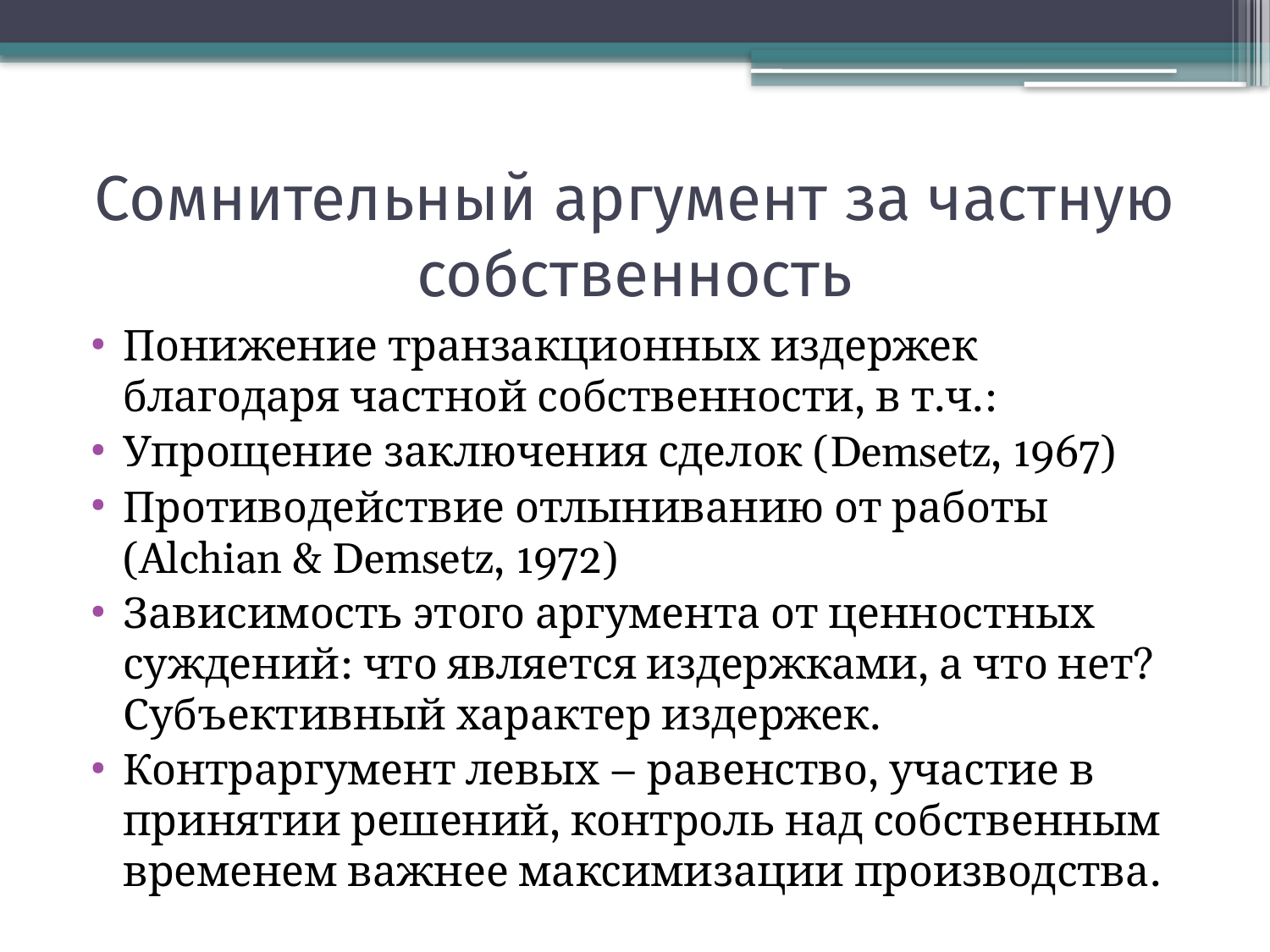

# Сомнительный аргумент за частную собственность
Понижение транзакционных издержек благодаря частной собственности, в т.ч.:
Упрощение заключения сделок (Demsetz, 1967)
Противодействие отлыниванию от работы (Alchian & Demsetz, 1972)
Зависимость этого аргумента от ценностных суждений: что является издержками, а что нет? Субъективный характер издержек.
Контраргумент левых – равенство, участие в принятии решений, контроль над собственным временем важнее максимизации производства.